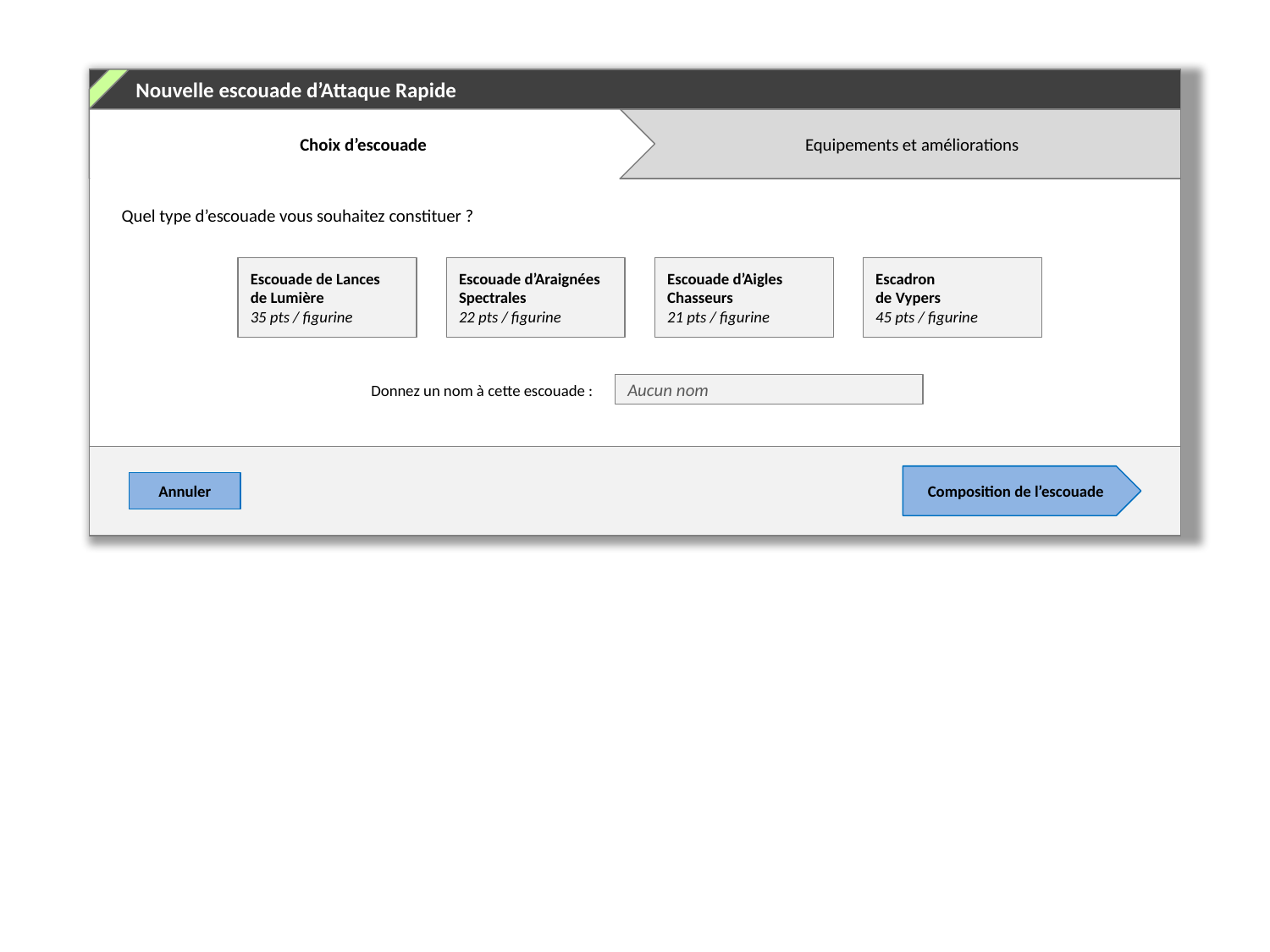

Nouvelle escouade d’Attaque Rapide

Choix d’escouade
       Equipements et améliorations

Quel type d’escouade vous souhaitez constituer ?
Escouade de Lances
de Lumière
35 pts / figurine
Escouade d’Araignées Spectrales
22 pts / figurine
Escouade d’Aigles Chasseurs
21 pts / figurine
Escadron
de Vypers
45 pts / figurine
Donnez un nom à cette escouade :
Aucun nom

Composition de l’escouade
Annuler